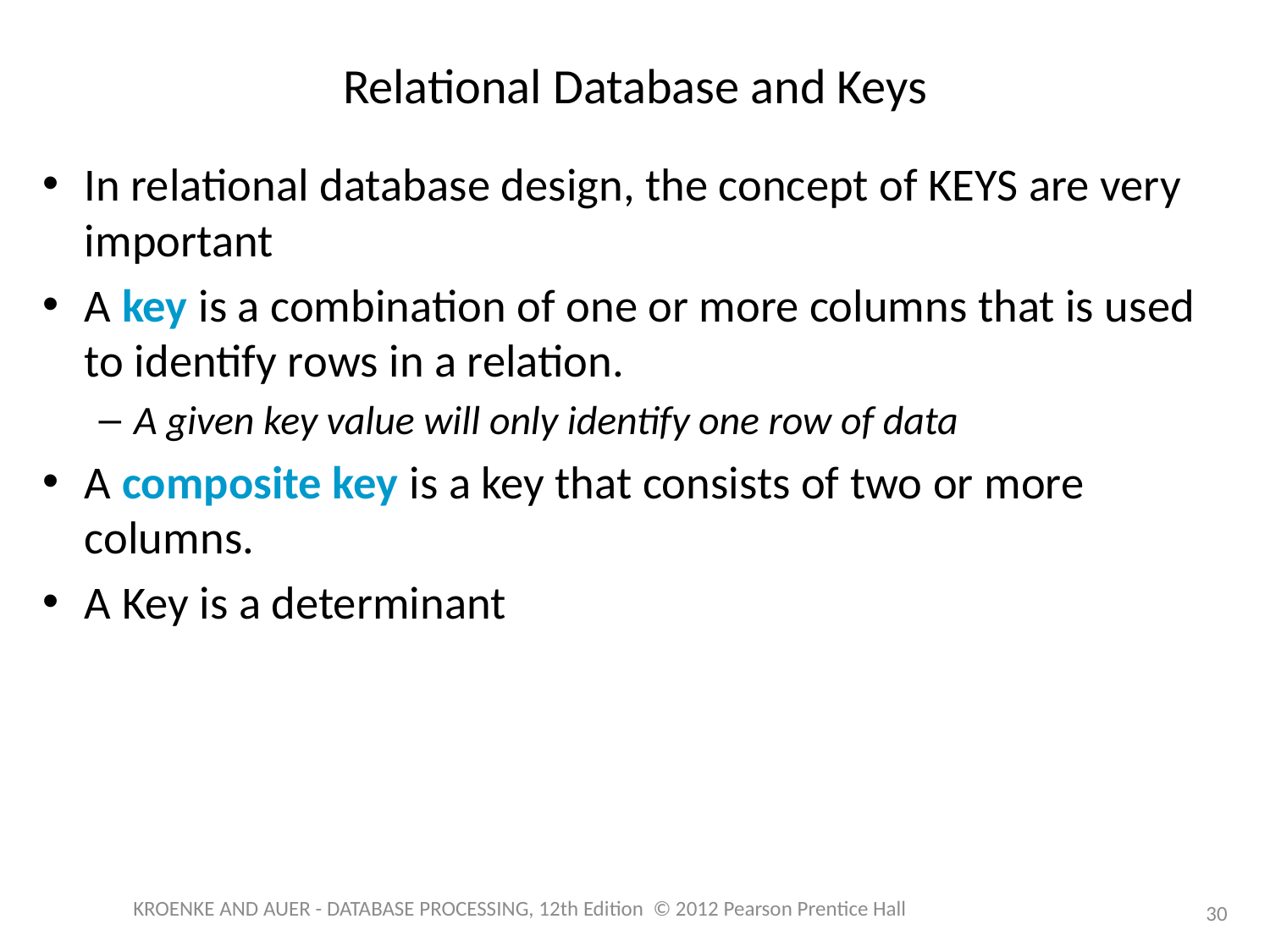

# Relational Database and Keys
In relational database design, the concept of KEYS are very important
A key is a combination of one or more columns that is used to identify rows in a relation.
A given key value will only identify one row of data
A composite key is a key that consists of two or more columns.
A Key is a determinant
KROENKE AND AUER - DATABASE PROCESSING, 12th Edition  © 2012 Pearson Prentice Hall
30